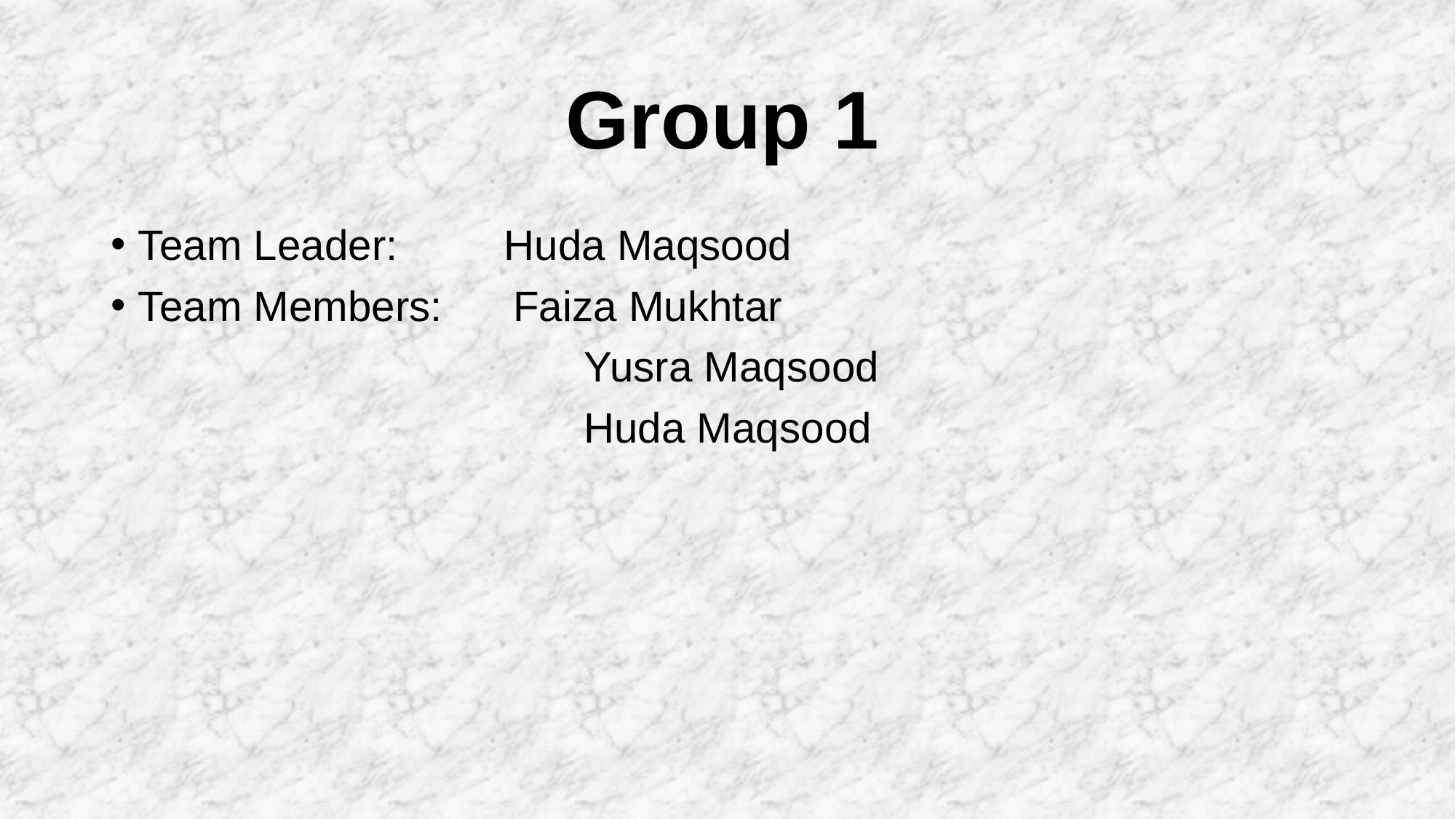

# Group 1
Team Leader:         Huda Maqsood
Team Members:      Faiza Mukhtar
                                        Yusra Maqsood
                                        Huda Maqsood